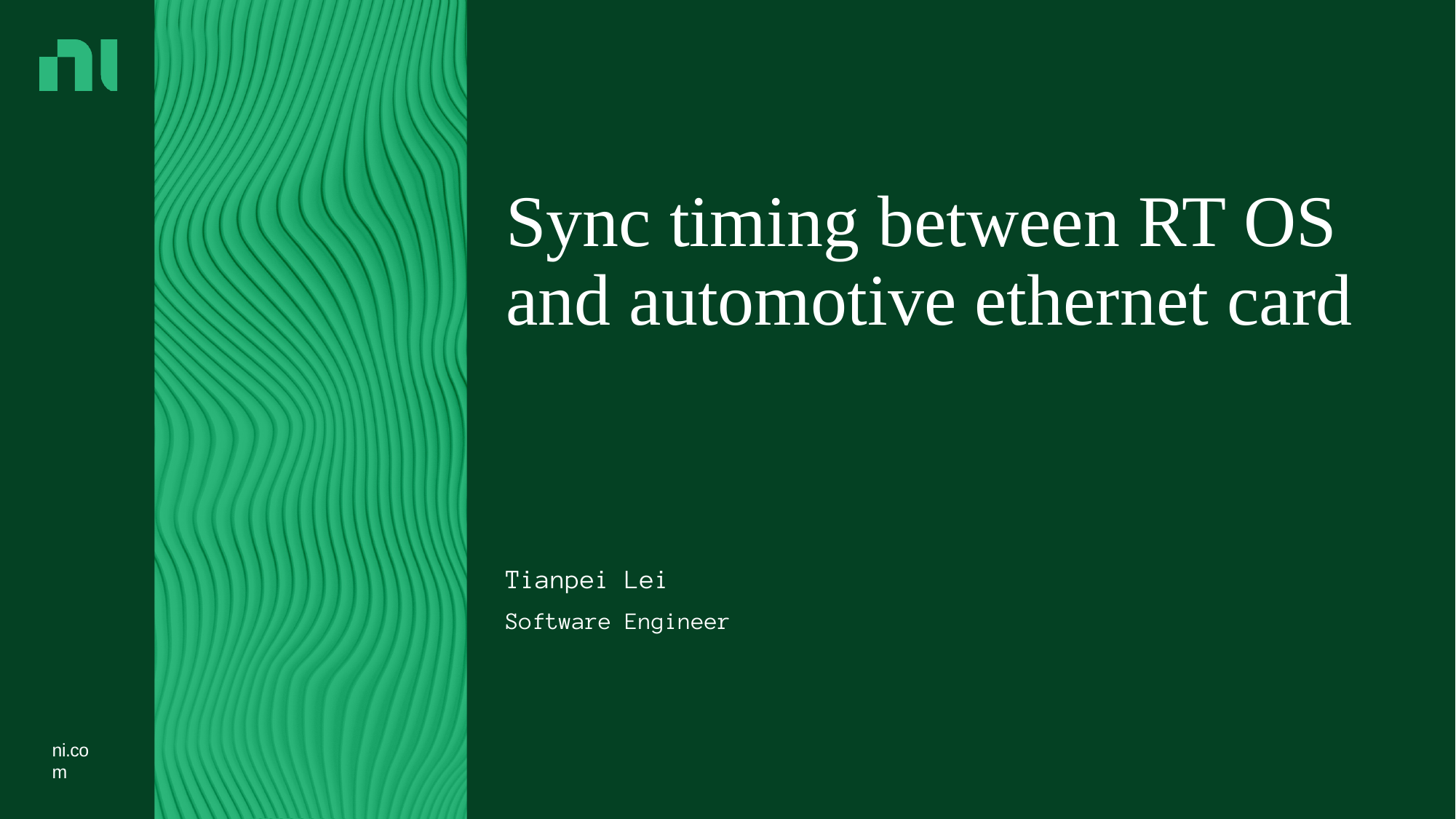

# Sync timing between RT OS and automotive ethernet card

Tianpei Lei

Software Engineer